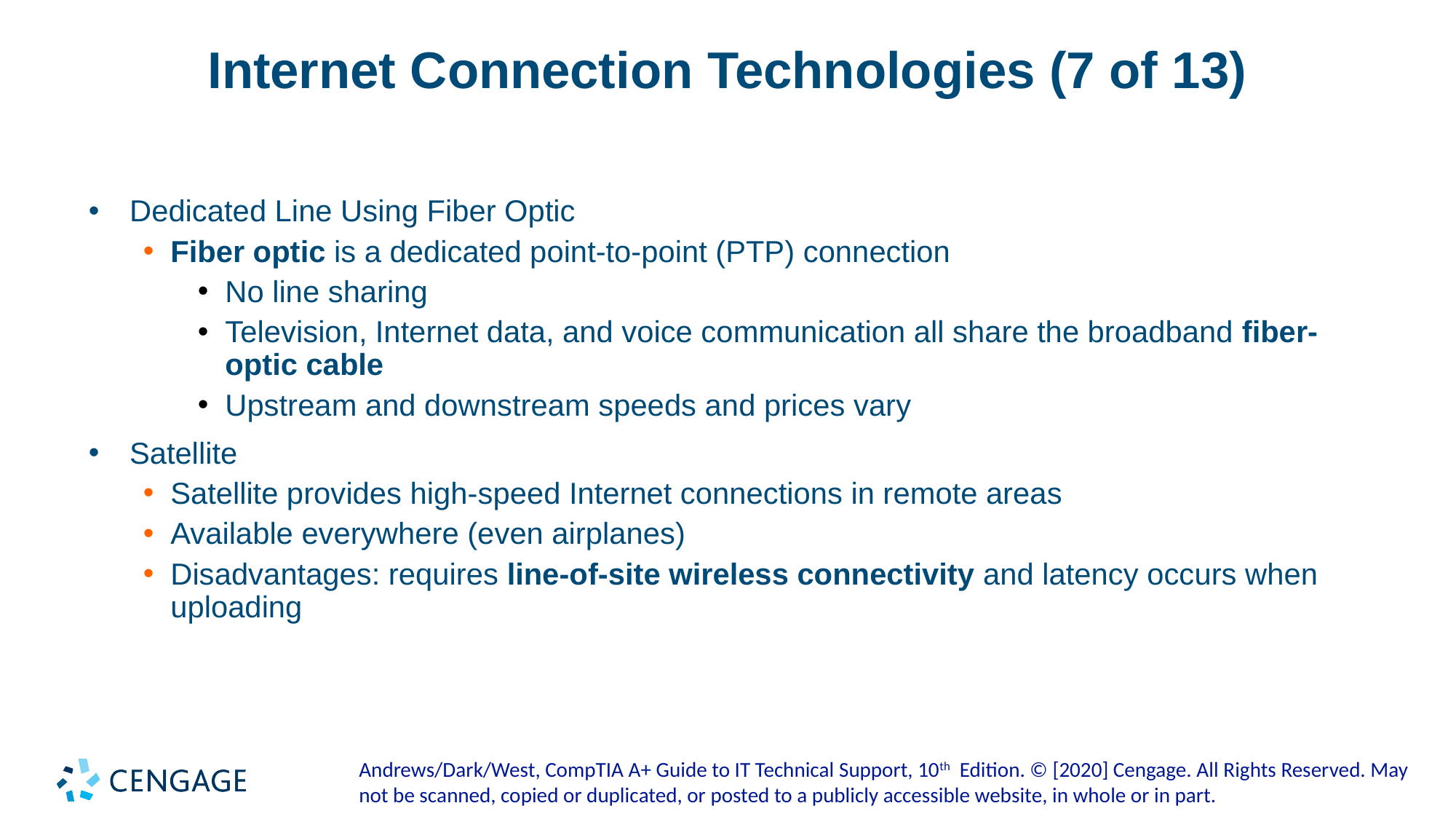

# Internet Connection Technologies (7 of 13)
Dedicated Line Using Fiber Optic
Fiber optic is a dedicated point-to-point (PTP) connection
No line sharing
Television, Internet data, and voice communication all share the broadband fiber-optic cable
Upstream and downstream speeds and prices vary
Satellite
Satellite provides high-speed Internet connections in remote areas
Available everywhere (even airplanes)
Disadvantages: requires line-of-site wireless connectivity and latency occurs when uploading